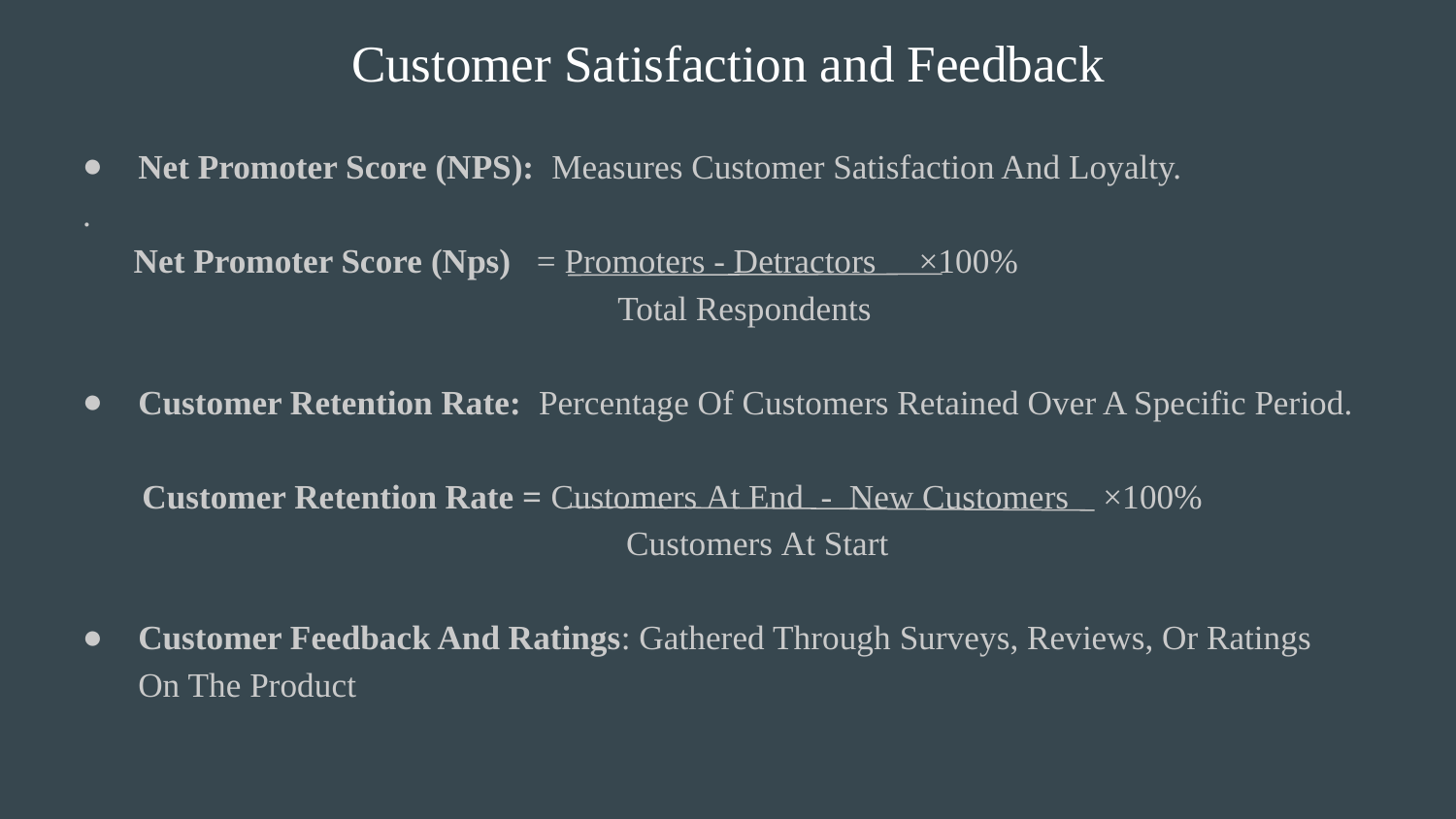

# Customer Satisfaction and Feedback
Net Promoter Score (NPS):  Measures Customer Satisfaction And Loyalty.
.
      Net Promoter Score (Nps)   = Promoters - Detractors     ×100%
                                                               Total Respondents

Customer Retention Rate:  Percentage Of Customers Retained Over A Specific Period.

       Customer Retention Rate = Customers At End  -  New Customers    ×100%
                                                                Customers At Start

Customer Feedback And Ratings: Gathered Through Surveys, Reviews, Or Ratings       On The Product